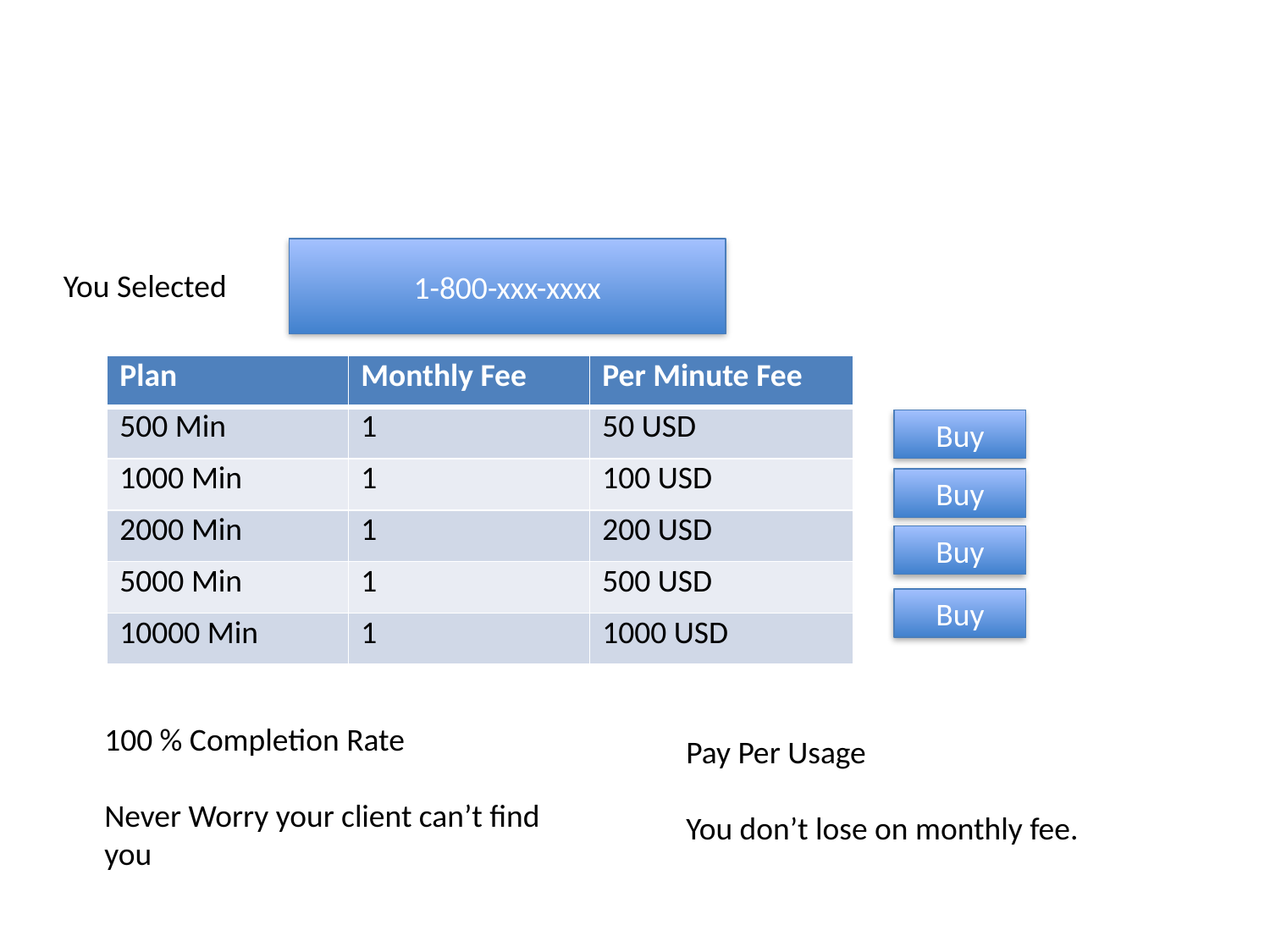

1-800-xxx-xxxx
You Selected
| Plan | Monthly Fee | Per Minute Fee |
| --- | --- | --- |
| 500 Min | 1 | 50 USD |
| 1000 Min | 1 | 100 USD |
| 2000 Min | 1 | 200 USD |
| 5000 Min | 1 | 500 USD |
| 10000 Min | 1 | 1000 USD |
Buy
Buy
Buy
Buy
100 % Completion Rate

Never Worry your client can’t find you
Pay Per Usage

You don’t lose on monthly fee.